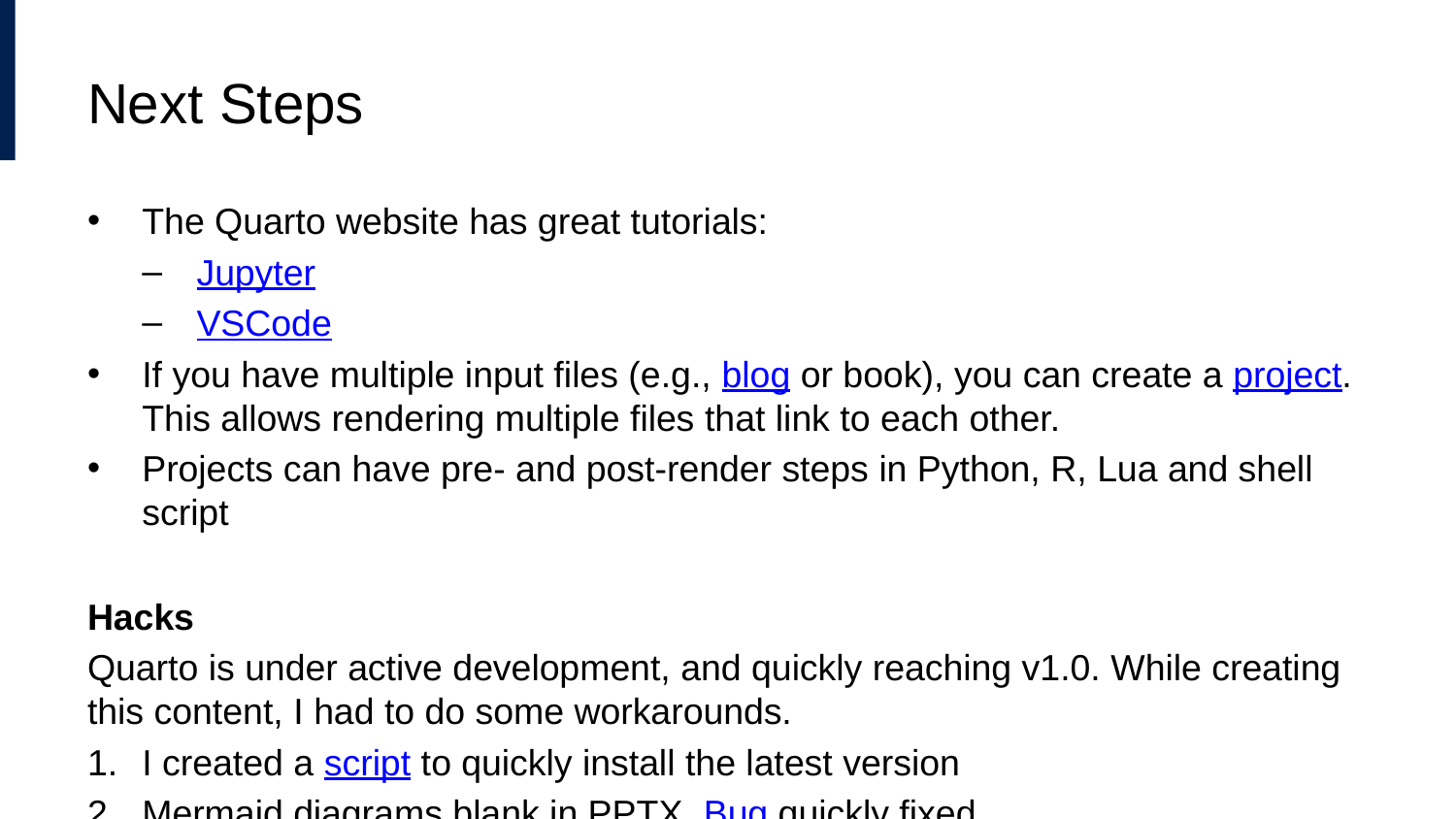

# Next Steps
The Quarto website has great tutorials:
Jupyter
VSCode
If you have multiple input files (e.g., blog or book), you can create a project. This allows rendering multiple files that link to each other.
Projects can have pre- and post-render steps in Python, R, Lua and shell script
Hacks
Quarto is under active development, and quickly reaching v1.0. While creating this content, I had to do some workarounds.
I created a script to quickly install the latest version
Mermaid diagrams blank in PPTX. Bug quickly fixed.
Mermaid diagrams blank in RevealJS. Workaround: refresh.
HTML website and RevealJS from same source: images disappear
Workaround: add self-contained: true to YAML front-matter
Pandoc large monospaced font size in PowerPoint. Workaround: script.
The decorations on this slide only appear on RevealJS, by design.
Slide with article screenshots renders weird in HTML, no workaround.